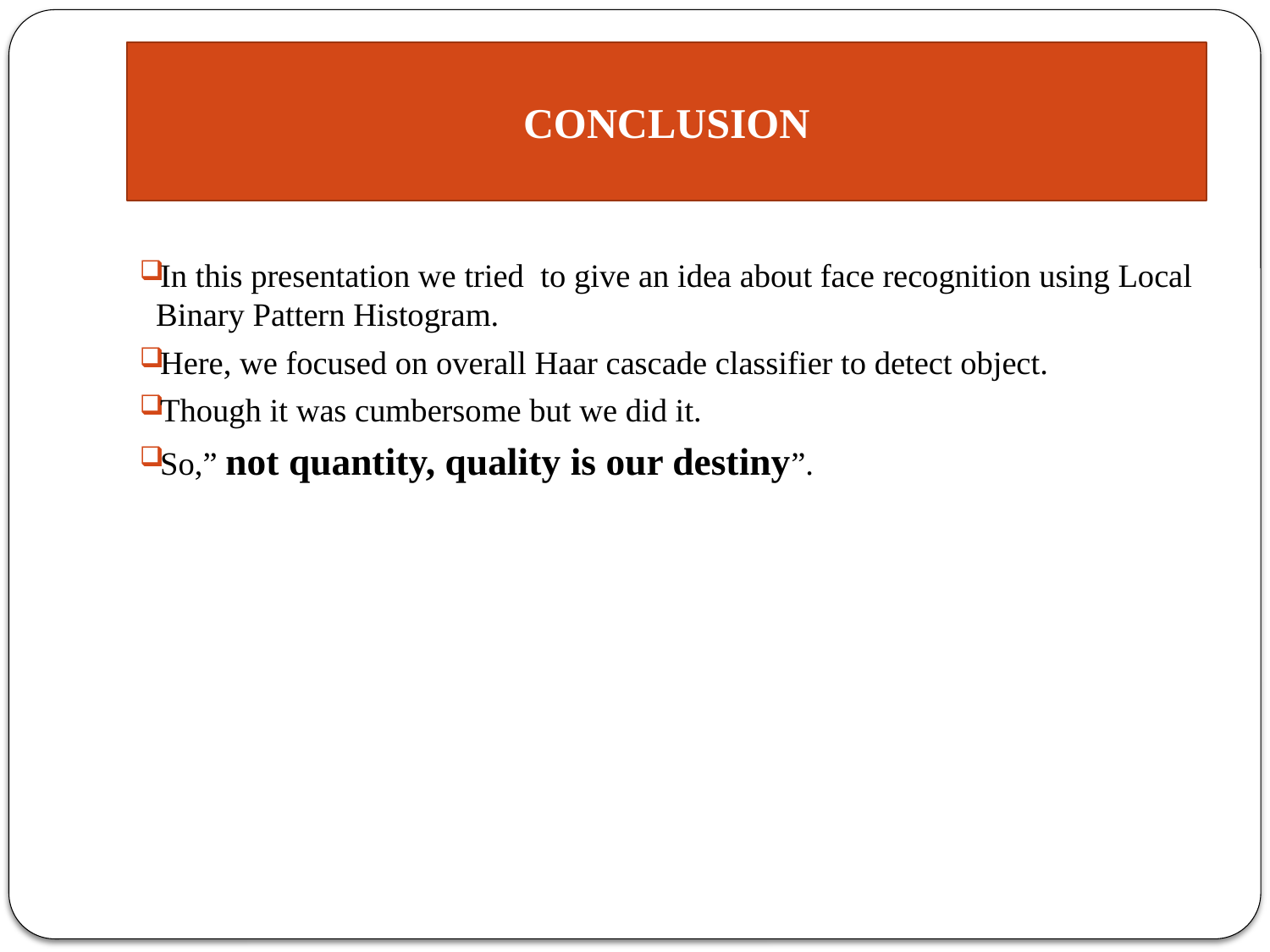

#
CONCLUSION

In this presentation we tried  to give an idea about face recognition using Local   Binary Pattern Histogram.
Here, we focused on overall Haar cascade classifier to detect object.
Though it was cumbersome but we did it.
So,” not quantity, quality is our destiny”.